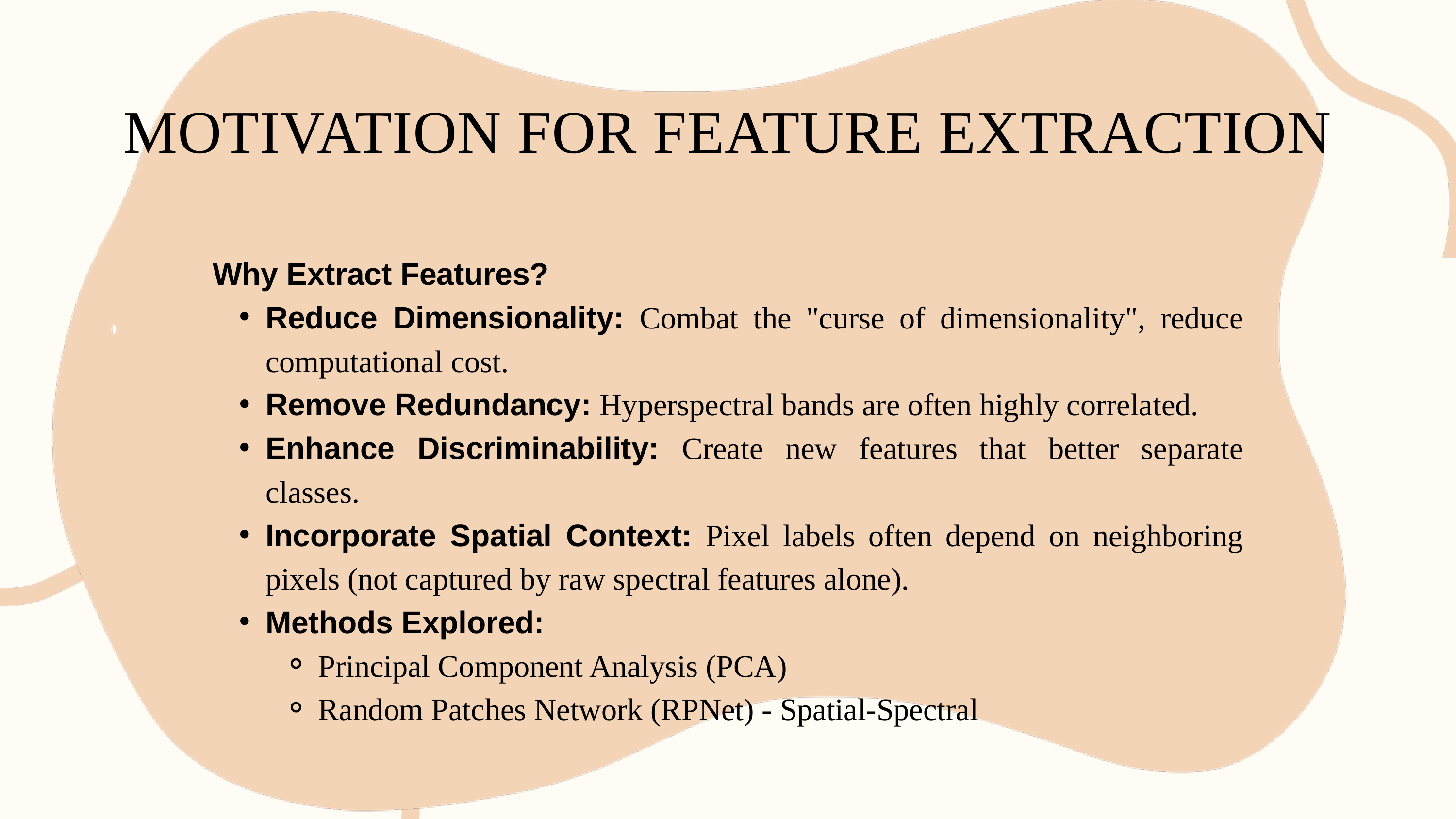

MOTIVATION FOR FEATURE EXTRACTION
Why Extract Features?
Reduce Dimensionality: Combat the "curse of dimensionality", reduce computational cost.
Remove Redundancy: Hyperspectral bands are often highly correlated.
Enhance Discriminability: Create new features that better separate classes.
Incorporate Spatial Context: Pixel labels often depend on neighboring pixels (not captured by raw spectral features alone).
Methods Explored:
Principal Component Analysis (PCA)
Random Patches Network (RPNet) - Spatial-Spectral